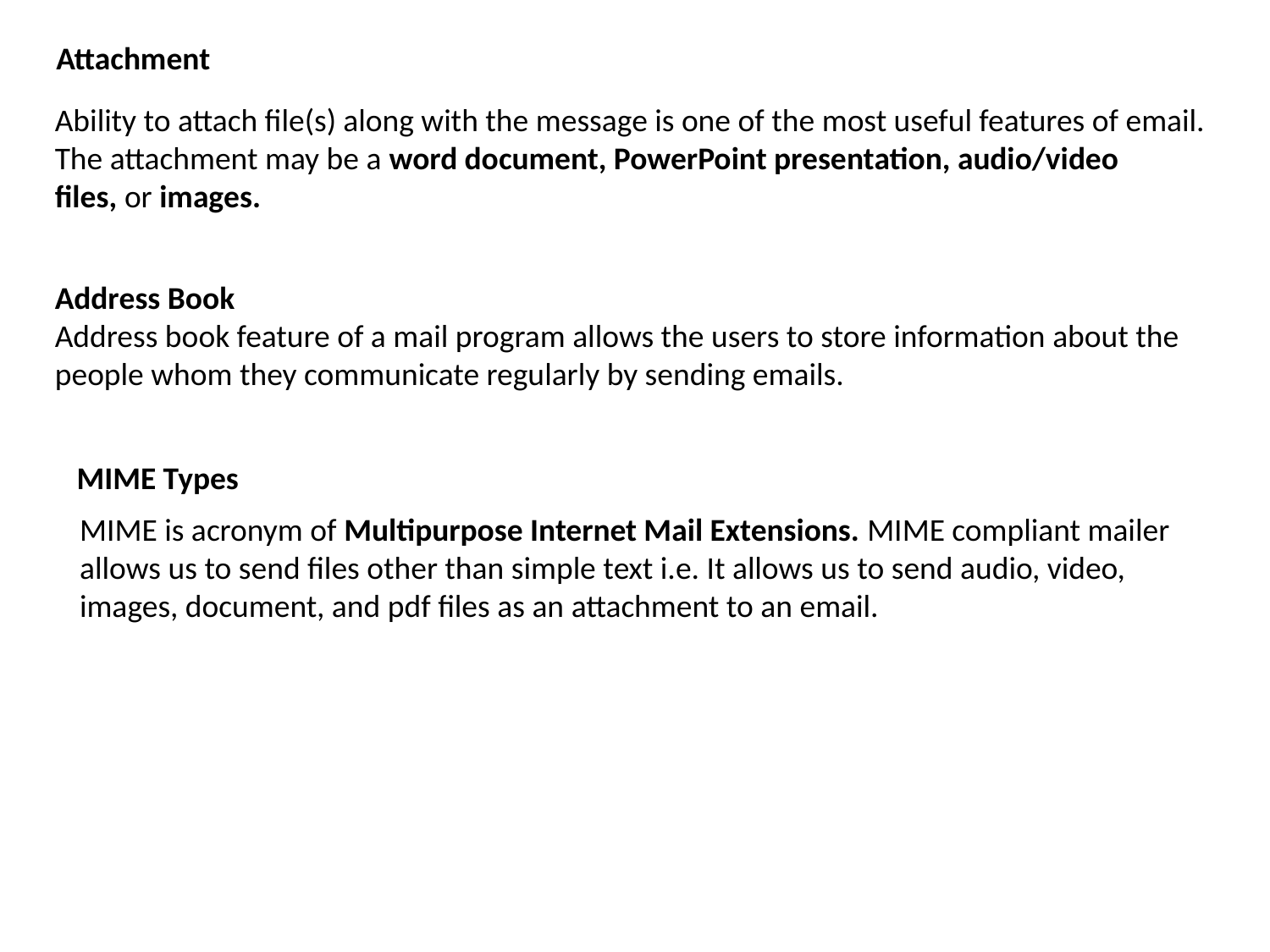

Attachment
Ability to attach file(s) along with the message is one of the most useful features of email. The attachment may be a word document, PowerPoint presentation, audio/video files, or images.
Address Book
Address book feature of a mail program allows the users to store information about the people whom they communicate regularly by sending emails.
MIME Types
MIME is acronym of Multipurpose Internet Mail Extensions. MIME compliant mailer allows us to send files other than simple text i.e. It allows us to send audio, video, images, document, and pdf files as an attachment to an email.